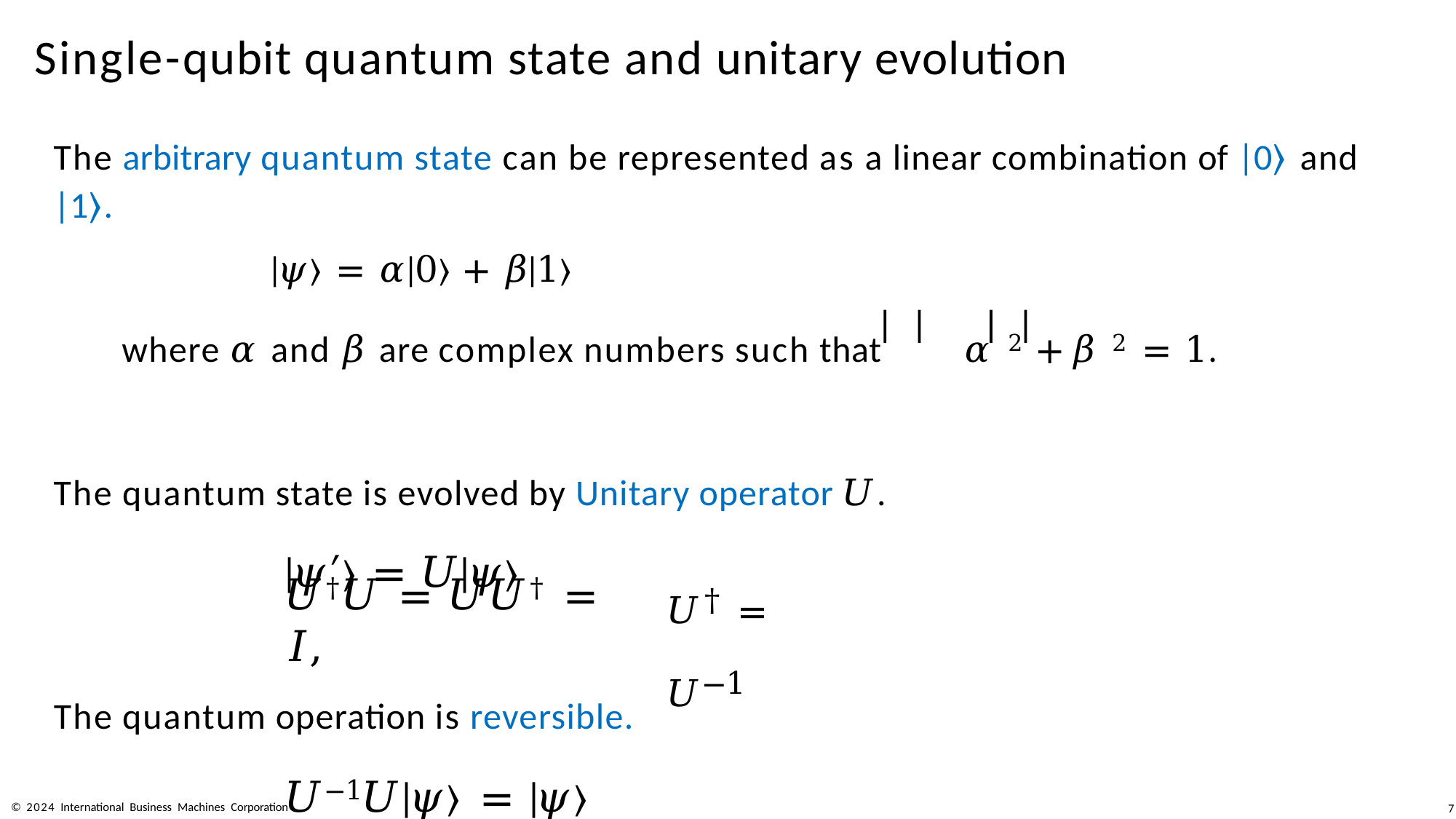

# Single-qubit quantum state and unitary evolution
The arbitrary quantum state can be represented as a linear combination of |0⟩ and
|1⟩.
|𝜓⟩ = 𝛼|0⟩ + 𝛽|1⟩
where 𝛼 and 𝛽 are complex numbers such that	𝛼 2 +	𝛽 2 = 1.

The quantum state is evolved by Unitary operator 𝑈.
|𝜓′⟩ = 𝑈|𝜓⟩

𝑈†𝑈 = 𝑈𝑈† = 𝐼,
The quantum operation is reversible.
𝑈−1𝑈|𝜓⟩ = |𝜓⟩
𝑈† = 𝑈−1
© 2024 International Business Machines Corporation
7